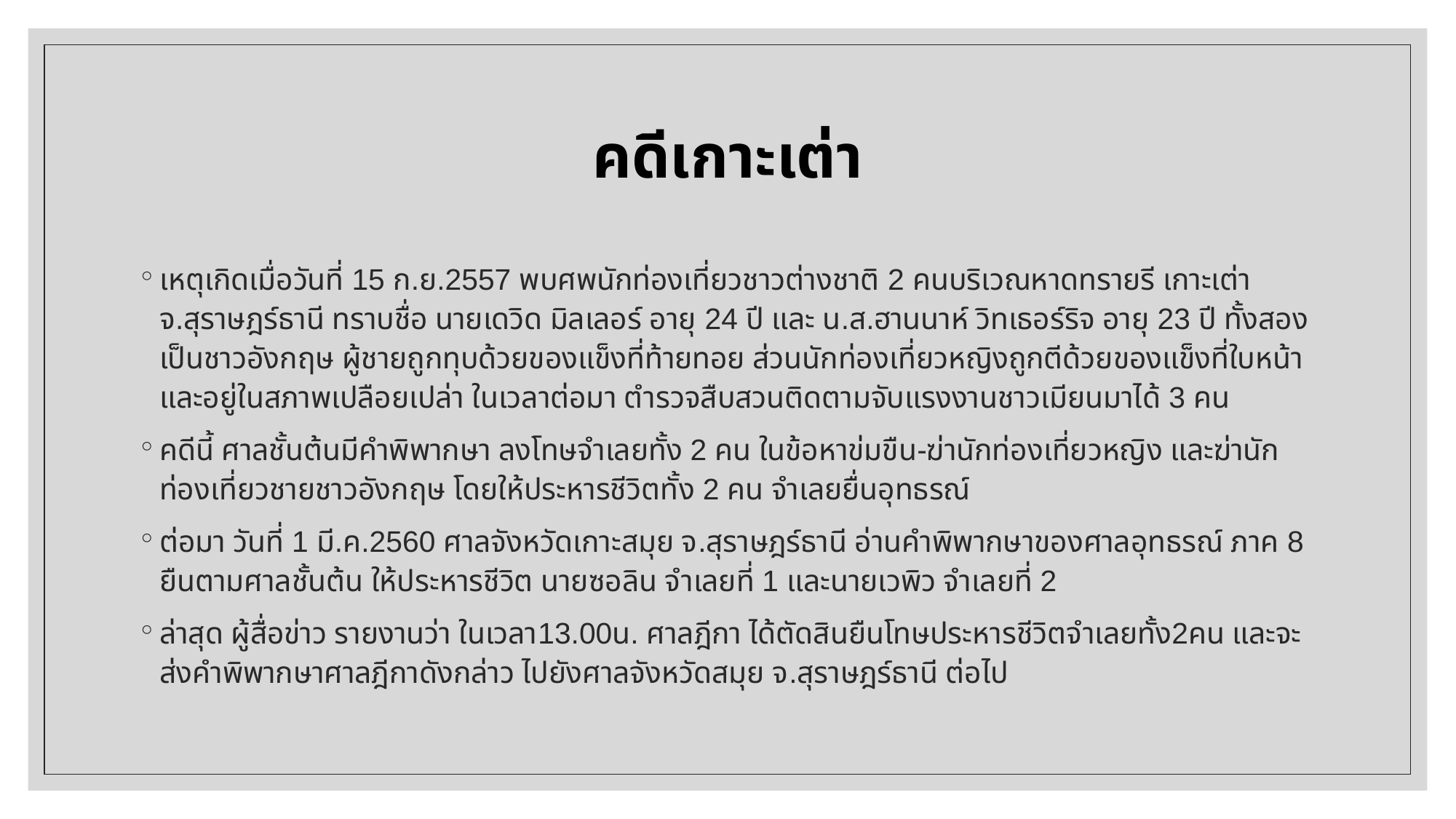

# คดีเกาะเต่า
เหตุเกิดเมื่อวันที่ 15 ก.ย.2557 พบศพนักท่องเที่ยวชาวต่างชาติ 2 คนบริเวณหาดทรายรี เกาะเต่า จ.สุราษฎร์ธานี ทราบชื่อ นายเดวิด มิลเลอร์ อายุ 24 ปี และ น.ส.ฮานนาห์ วิทเธอร์ริจ อายุ 23 ปี ทั้งสองเป็นชาวอังกฤษ ผู้ชายถูกทุบด้วยของแข็งที่ท้ายทอย ส่วนนักท่องเที่ยวหญิงถูกตีด้วยของแข็งที่ใบหน้าและอยู่ในสภาพเปลือยเปล่า ในเวลาต่อมา ตำรวจสืบสวนติดตามจับแรงงานชาวเมียนมาได้ 3 คน
คดีนี้ ศาลชั้นต้นมีคำพิพากษา ลงโทษจำเลยทั้ง 2 คน ในข้อหาข่มขืน-ฆ่านักท่องเที่ยวหญิง และฆ่านักท่องเที่ยวชายชาวอังกฤษ โดยให้ประหารชีวิตทั้ง 2 คน จำเลยยื่นอุทธรณ์
ต่อมา วันที่ 1 มี.ค.2560 ศาลจังหวัดเกาะสมุย จ.สุราษฎร์ธานี อ่านคำพิพากษาของศาลอุทธรณ์ ภาค 8 ยืนตามศาลชั้นต้น ให้ประหารชีวิต นายซอลิน จำเลยที่ 1 และนายเวพิว จำเลยที่ 2
ล่าสุด ผู้สื่อข่าว รายงานว่า ในเวลา13.00น. ศาลฎีกา ได้ตัดสินยืนโทษประหารชีวิตจำเลยทั้ง2คน และจะส่งคำพิพากษาศาลฎีกาดังกล่าว ไปยังศาลจังหวัดสมุย จ.สุราษฎร์ธานี ต่อไป